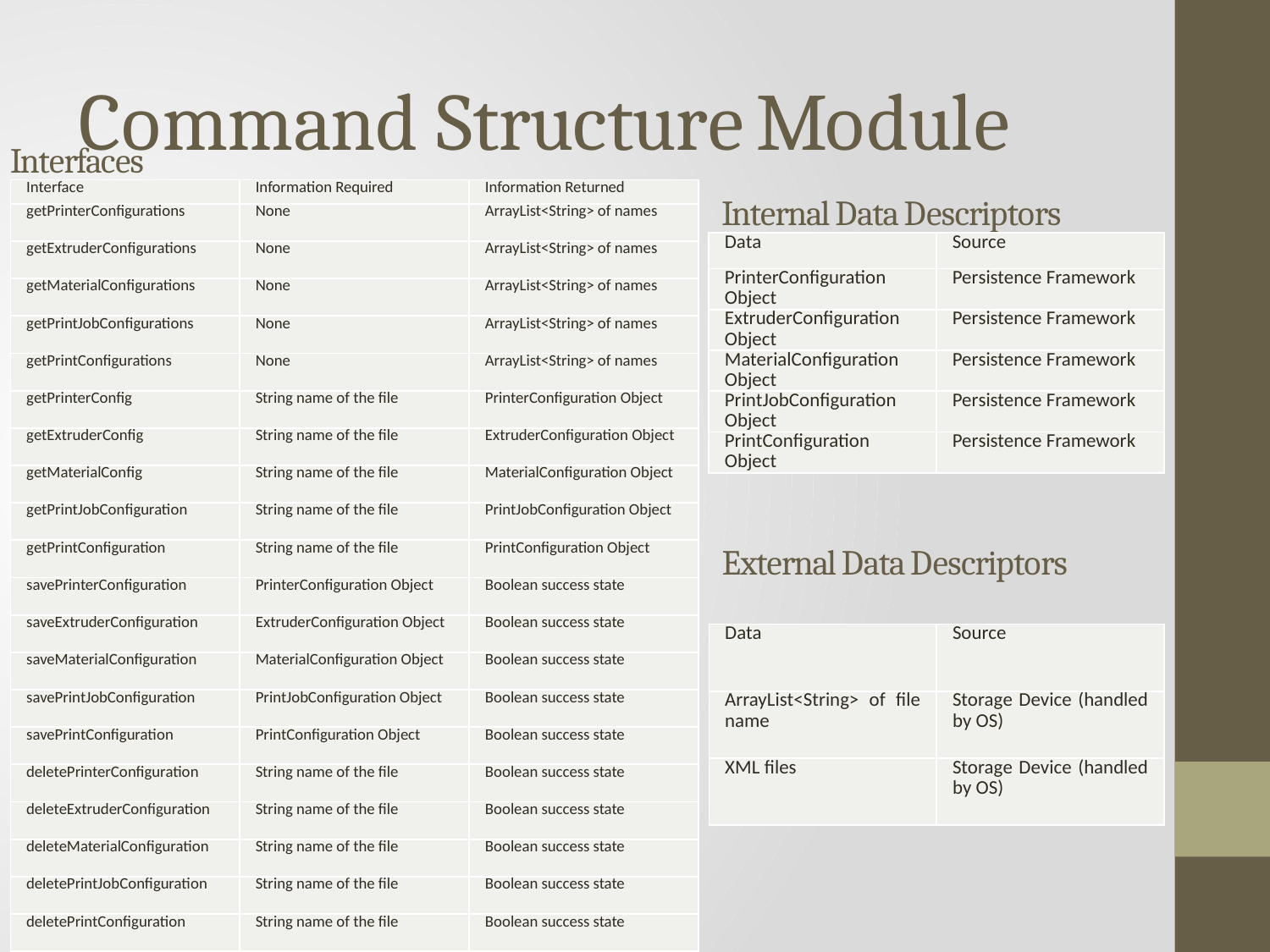

# Command Structure Module
Interfaces
Internal Data Descriptors
| Interface | Information Required | Information Returned |
| --- | --- | --- |
| getPrinterConfigurations | None | ArrayList<String> of names |
| getExtruderConfigurations | None | ArrayList<String> of names |
| getMaterialConfigurations | None | ArrayList<String> of names |
| getPrintJobConfigurations | None | ArrayList<String> of names |
| getPrintConfigurations | None | ArrayList<String> of names |
| getPrinterConfig | String name of the file | PrinterConfiguration Object |
| getExtruderConfig | String name of the file | ExtruderConfiguration Object |
| getMaterialConfig | String name of the file | MaterialConfiguration Object |
| getPrintJobConfiguration | String name of the file | PrintJobConfiguration Object |
| getPrintConfiguration | String name of the file | PrintConfiguration Object |
| savePrinterConfiguration | PrinterConfiguration Object | Boolean success state |
| saveExtruderConfiguration | ExtruderConfiguration Object | Boolean success state |
| saveMaterialConfiguration | MaterialConfiguration Object | Boolean success state |
| savePrintJobConfiguration | PrintJobConfiguration Object | Boolean success state |
| savePrintConfiguration | PrintConfiguration Object | Boolean success state |
| deletePrinterConfiguration | String name of the file | Boolean success state |
| deleteExtruderConfiguration | String name of the file | Boolean success state |
| deleteMaterialConfiguration | String name of the file | Boolean success state |
| deletePrintJobConfiguration | String name of the file | Boolean success state |
| deletePrintConfiguration | String name of the file | Boolean success state |

| Data | Source |
| --- | --- |
| PrinterConfiguration Object | Persistence Framework |
| ExtruderConfiguration Object | Persistence Framework |
| MaterialConfiguration Object | Persistence Framework |
| PrintJobConfiguration Object | Persistence Framework |
| PrintConfiguration Object | Persistence Framework |
External Data Descriptors
| Data | Source |
| --- | --- |
| ArrayList<String> of file name | Storage Device (handled by OS) |
| XML files | Storage Device (handled by OS) |